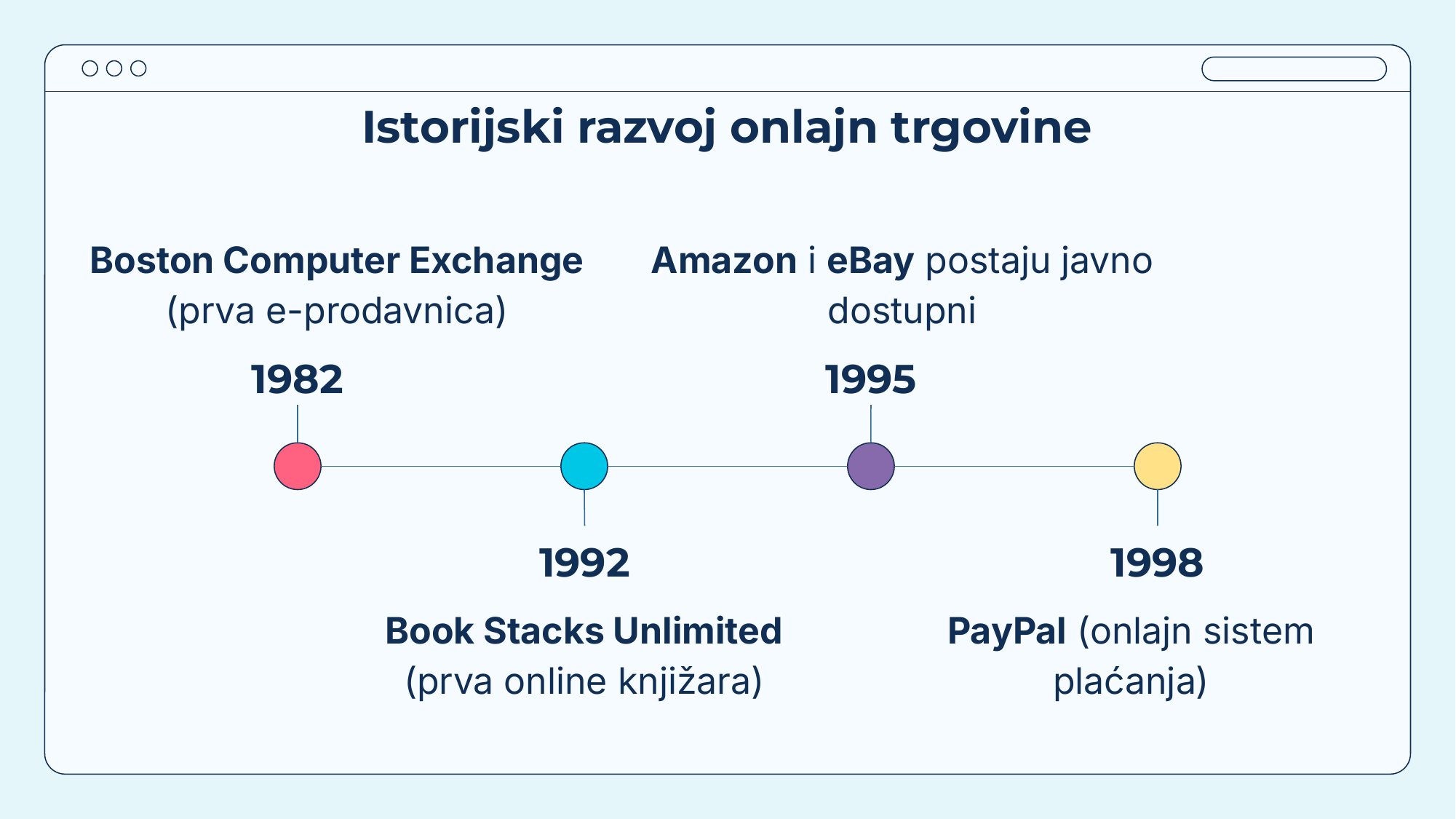

# Istorijski razvoj onlajn trgovine
Boston Computer Exchange (prva e-prodavnica)
Amazon i eBay postaju javno dostupni
1982
1995

1992
1998
Book Stacks Unlimited
(prva online knjižara)
PayPal (onlajn sistem plaćanja)